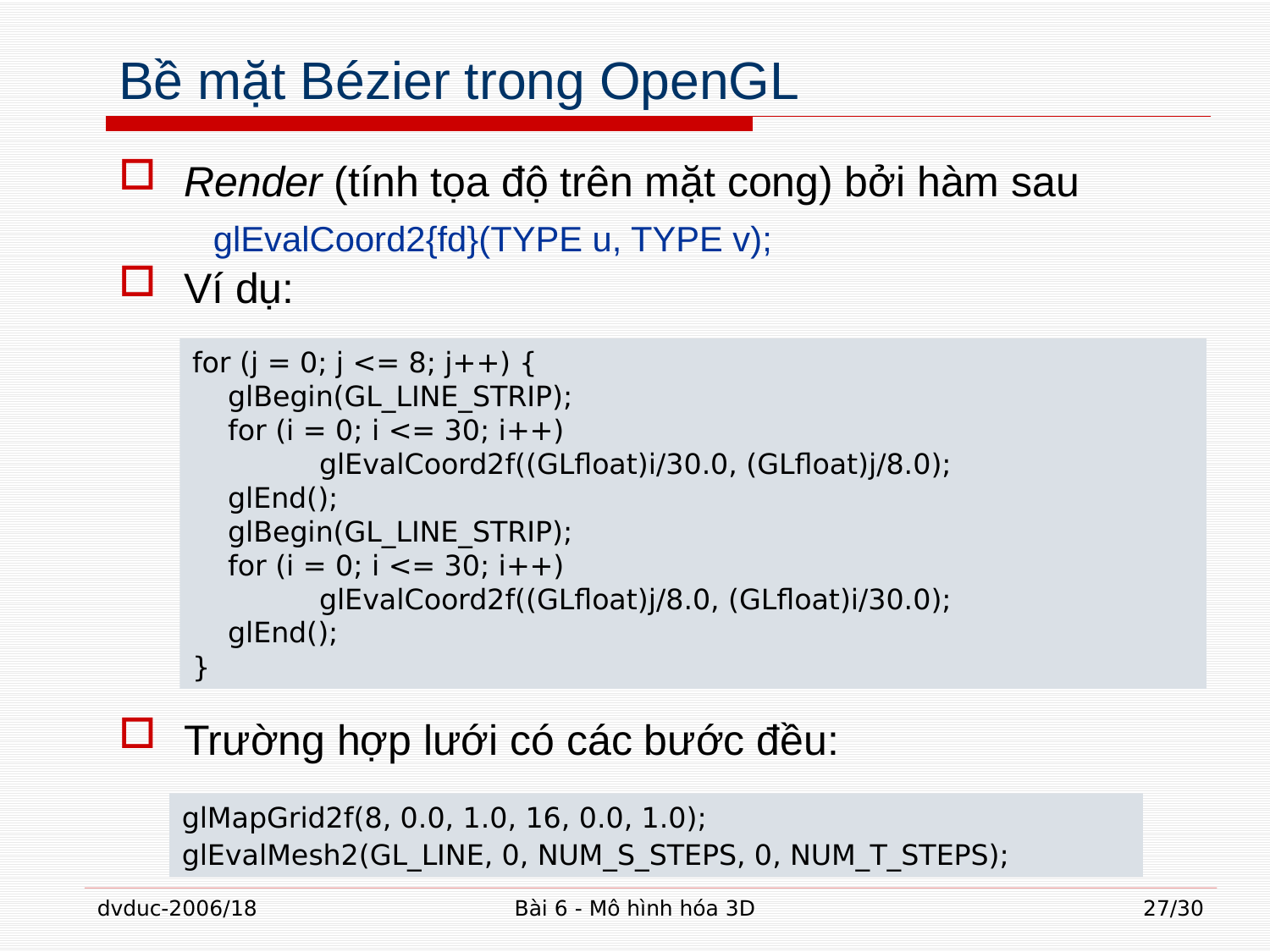

# Bề mặt Bézier trong OpenGL
Render (tính tọa độ trên mặt cong) bởi hàm sau
   glEvalCoord2{fd}(TYPE u, TYPE v);
Ví dụ:

Trường hợp lưới có các bước đều:
for (j = 0; j <= 8; j++) {
    glBegin(GL_LINE_STRIP);
    for (i = 0; i <= 30; i++)
  	glEvalCoord2f((GLfloat)i/30.0, (GLfloat)j/8.0);
    glEnd();
    glBegin(GL_LINE_STRIP);
    for (i = 0; i <= 30; i++)
	glEvalCoord2f((GLfloat)j/8.0, (GLfloat)i/30.0);
    glEnd();
}
glMapGrid2f(8, 0.0, 1.0, 16, 0.0, 1.0);
glEvalMesh2(GL_LINE, 0, NUM_S_STEPS, 0, NUM_T_STEPS);
dvduc-2006/18
Bài 6 - Mô hình hóa 3D
27/30